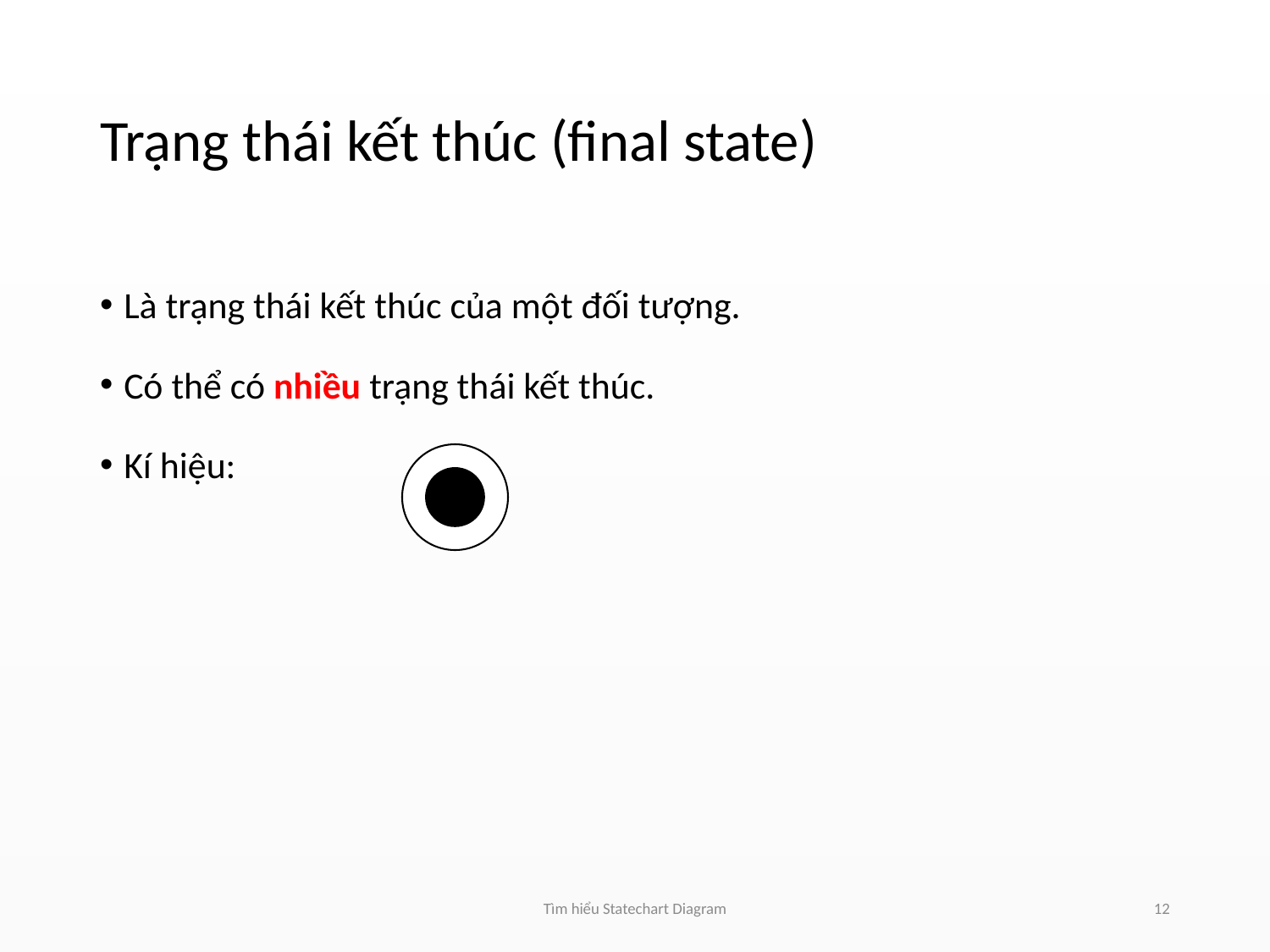

# Trạng thái kết thúc (final state)
Là trạng thái kết thúc của một đối tượng.
Có thể có nhiều trạng thái kết thúc.
Kí hiệu:

Tìm hiểu Statechart Diagram
12